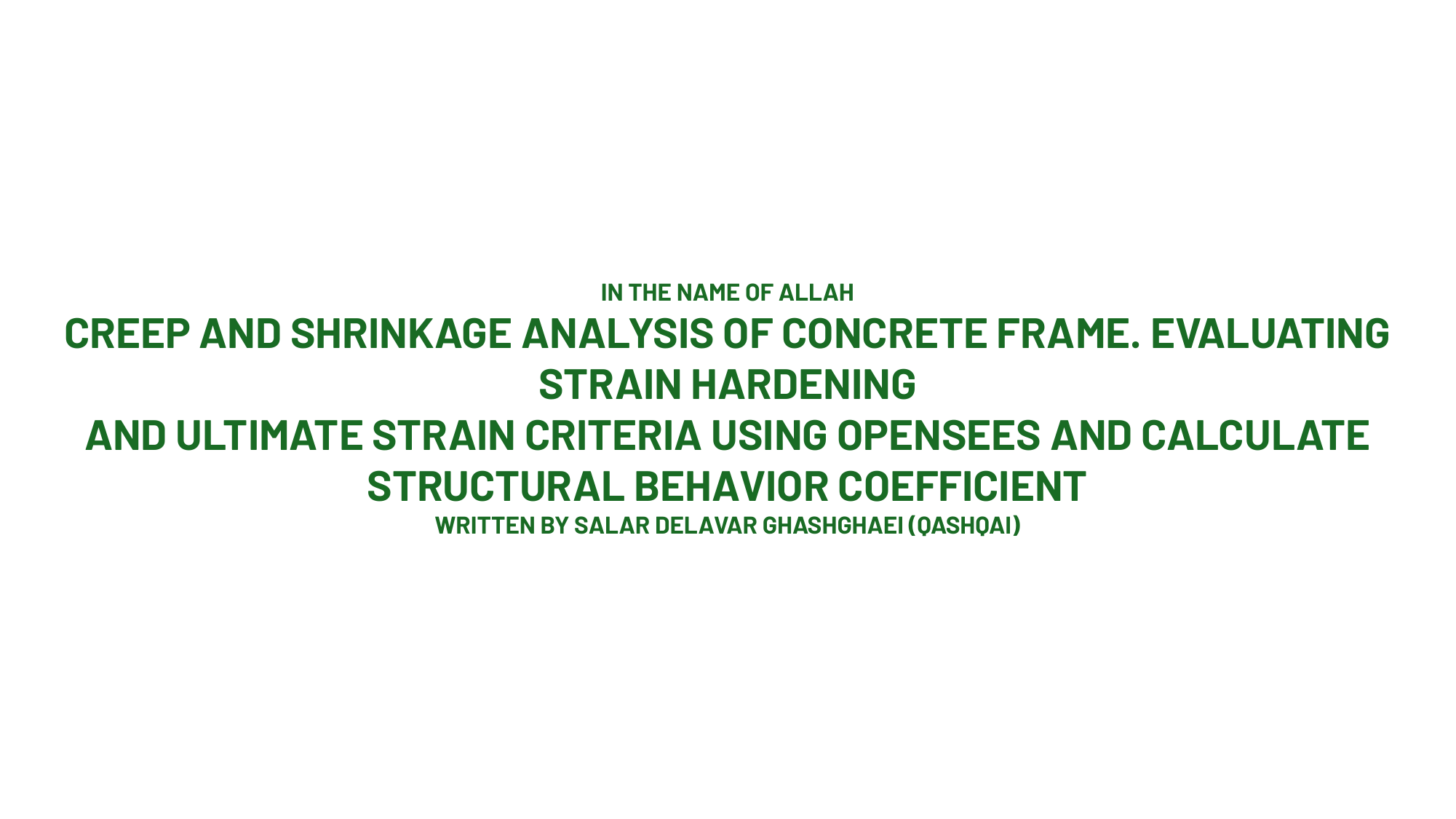

IN THE NAME OF ALLAH
CREEP AND SHRINKAGE ANALYSIS OF CONCRETE FRAME. EVALUATING STRAIN HARDENING
AND ULTIMATE STRAIN CRITERIA USING OPENSEES AND CALCULATE STRUCTURAL BEHAVIOR COEFFICIENT
WRITTEN BY SALAR DELAVAR GHASHGHAEI (QASHQAI)